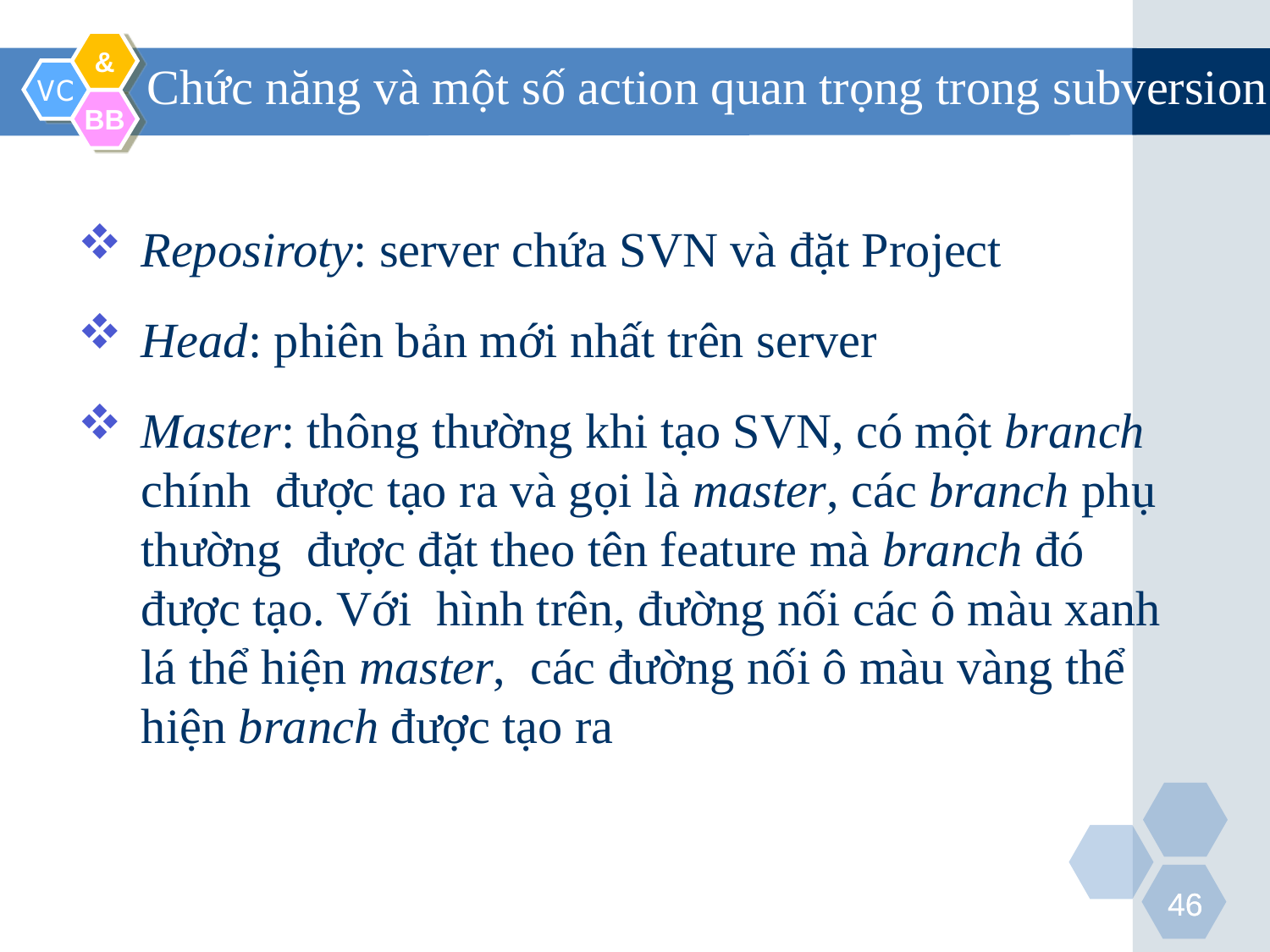

Chức năng và một số action quan trọng trong subversion
Reposiroty: server chứa SVN và đặt Project
Head: phiên bản mới nhất trên server
Master: thông thường khi tạo SVN, có một branch chính  được tạo ra và gọi là master, các branch phụ thường  được đặt theo tên feature mà branch đó được tạo. Với  hình trên, đường nối các ô màu xanh lá thể hiện master,  các đường nối ô màu vàng thể hiện branch được tạo ra